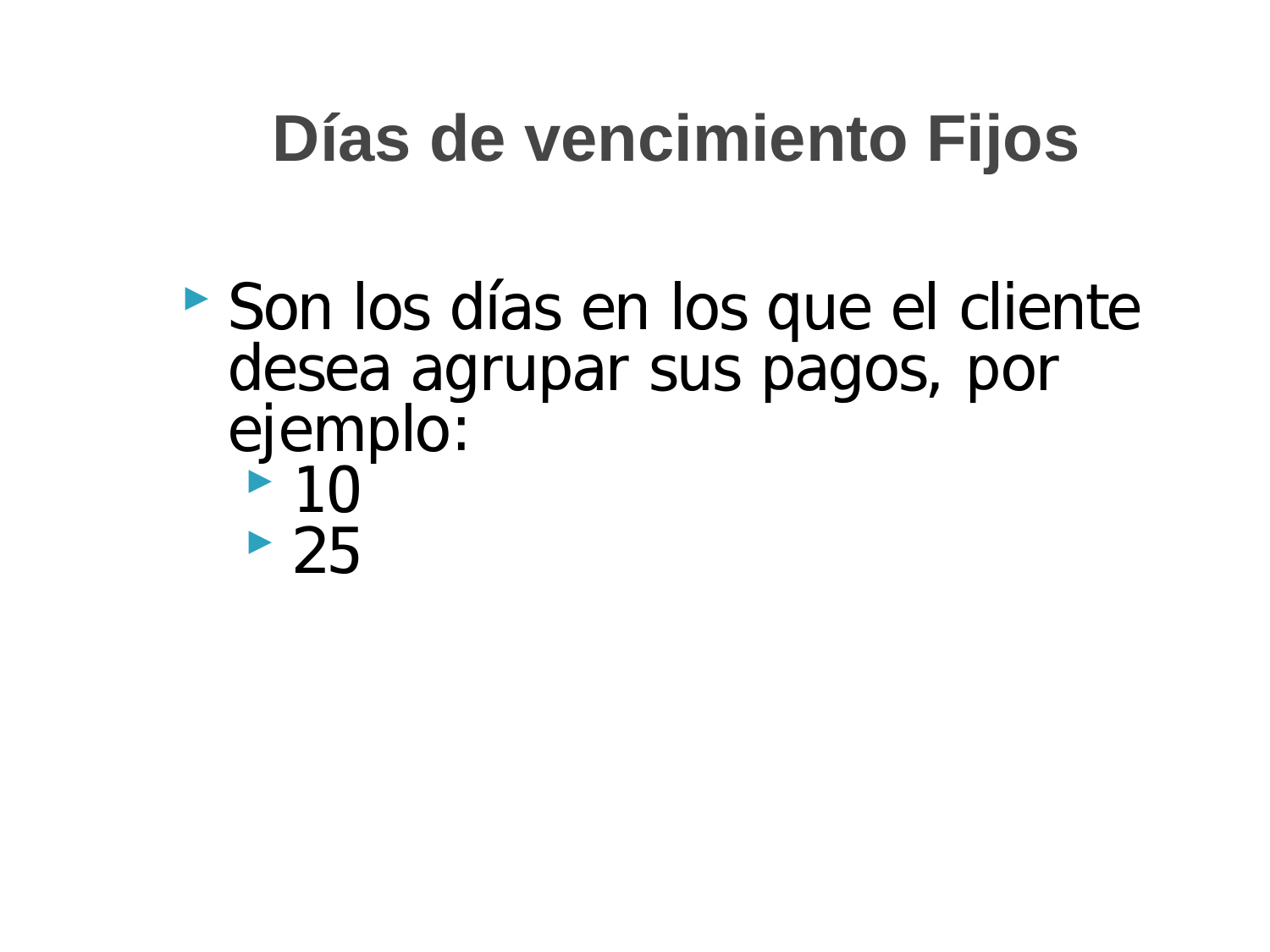

# Días de vencimiento Fijos
Son los días en los que el cliente desea agrupar sus pagos, por ejemplo:
10
25